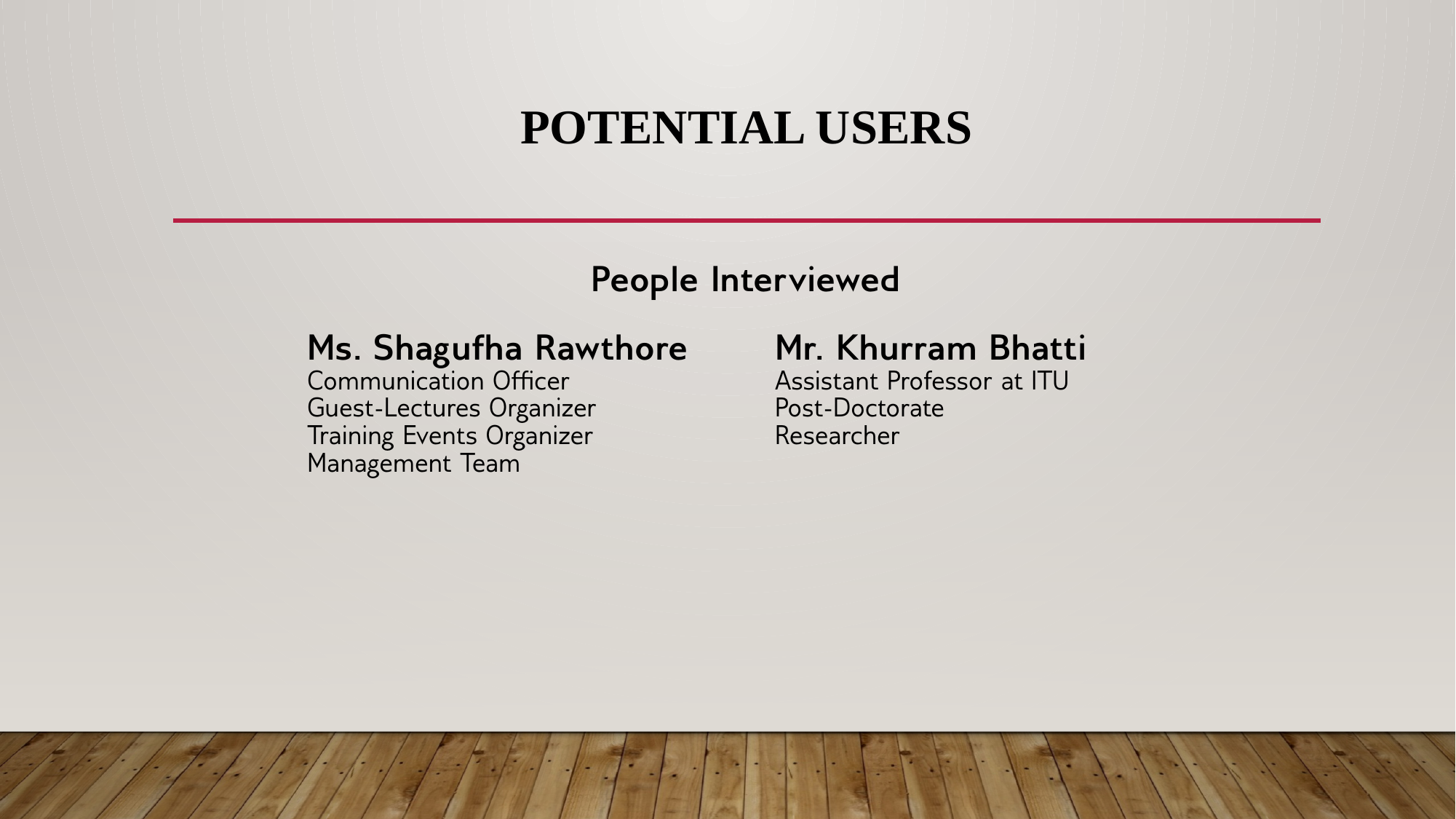

# Potential Users
People Interviewed

| Ms. Shagufha Rawthore Communication Officer Guest-Lectures Organizer Training Events Organizer Management Team | Mr. Khurram Bhatti Assistant Professor at ITU Post-Doctorate Researcher |
| --- | --- |